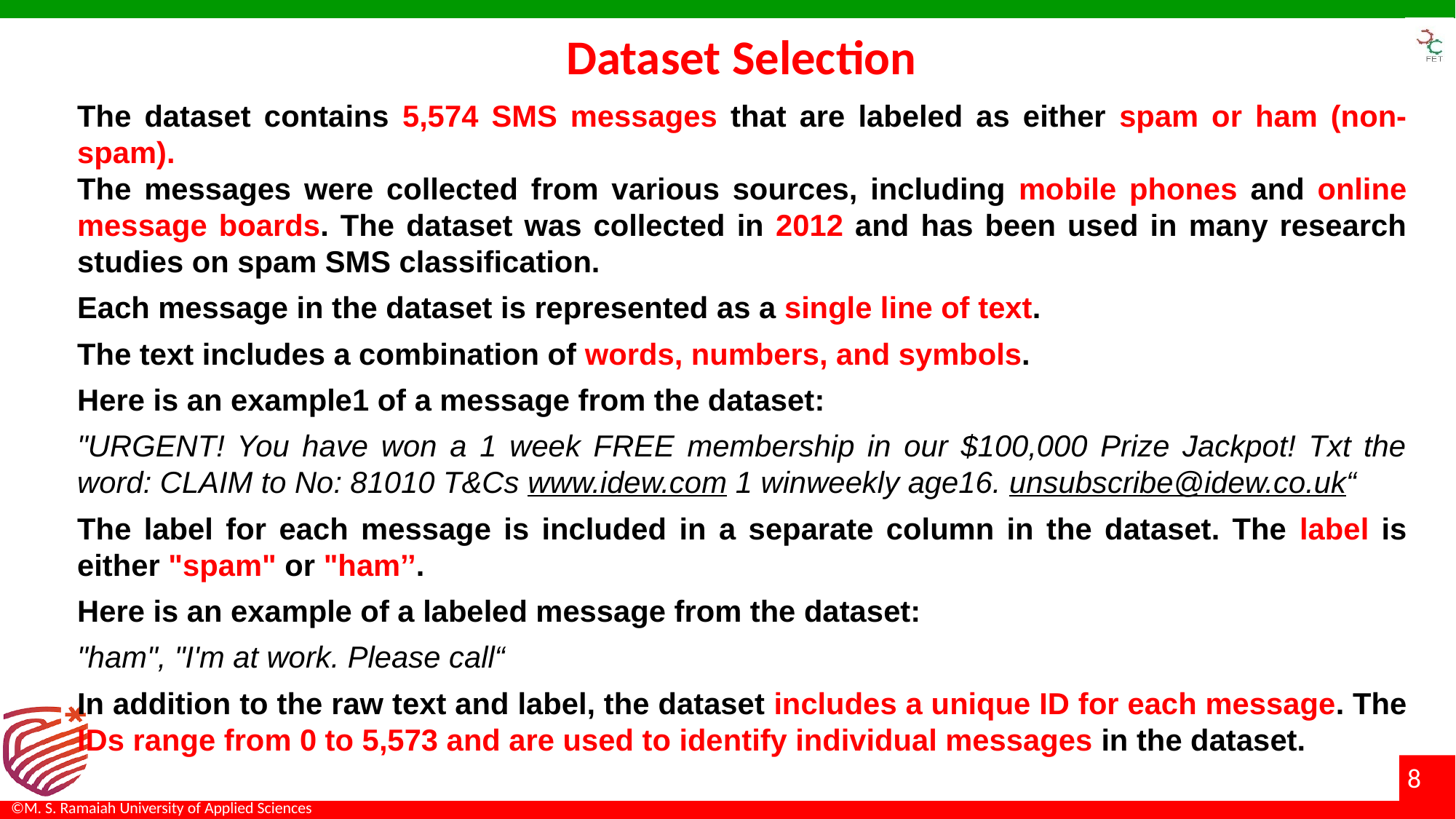

# Dataset Selection
The dataset contains 5,574 SMS messages that are labeled as either spam or ham (non-spam).
The messages were collected from various sources, including mobile phones and online message boards. The dataset was collected in 2012 and has been used in many research studies on spam SMS classification.
Each message in the dataset is represented as a single line of text.
The text includes a combination of words, numbers, and symbols.
Here is an example1 of a message from the dataset:
"URGENT! You have won a 1 week FREE membership in our $100,000 Prize Jackpot! Txt the word: CLAIM to No: 81010 T&Cs www.idew.com 1 winweekly age16. unsubscribe@idew.co.uk“
The label for each message is included in a separate column in the dataset. The label is either "spam" or "ham’’.
Here is an example of a labeled message from the dataset:
"ham", "I'm at work. Please call“
In addition to the raw text and label, the dataset includes a unique ID for each message. The IDs range from 0 to 5,573 and are used to identify individual messages in the dataset.